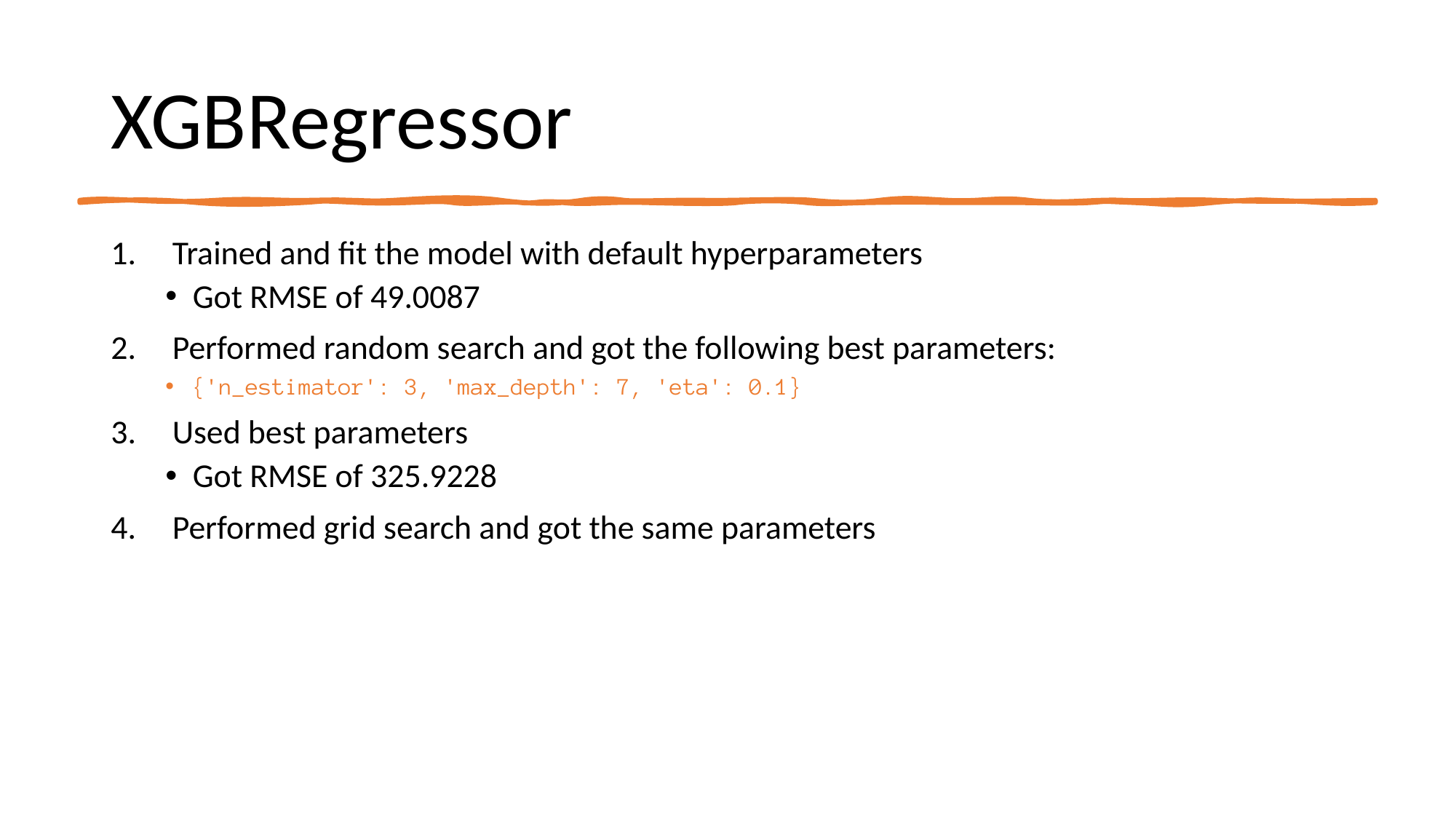

# XGBRegressor

Trained and fit the model with default hyperparameters
Got RMSE of 49.0087
Performed random search and got the following best parameters:
{'n_estimator': 3, 'max_depth': 7, 'eta': 0.1}
Used best parameters
Got RMSE of 325.9228
Performed grid search and got the same parameters